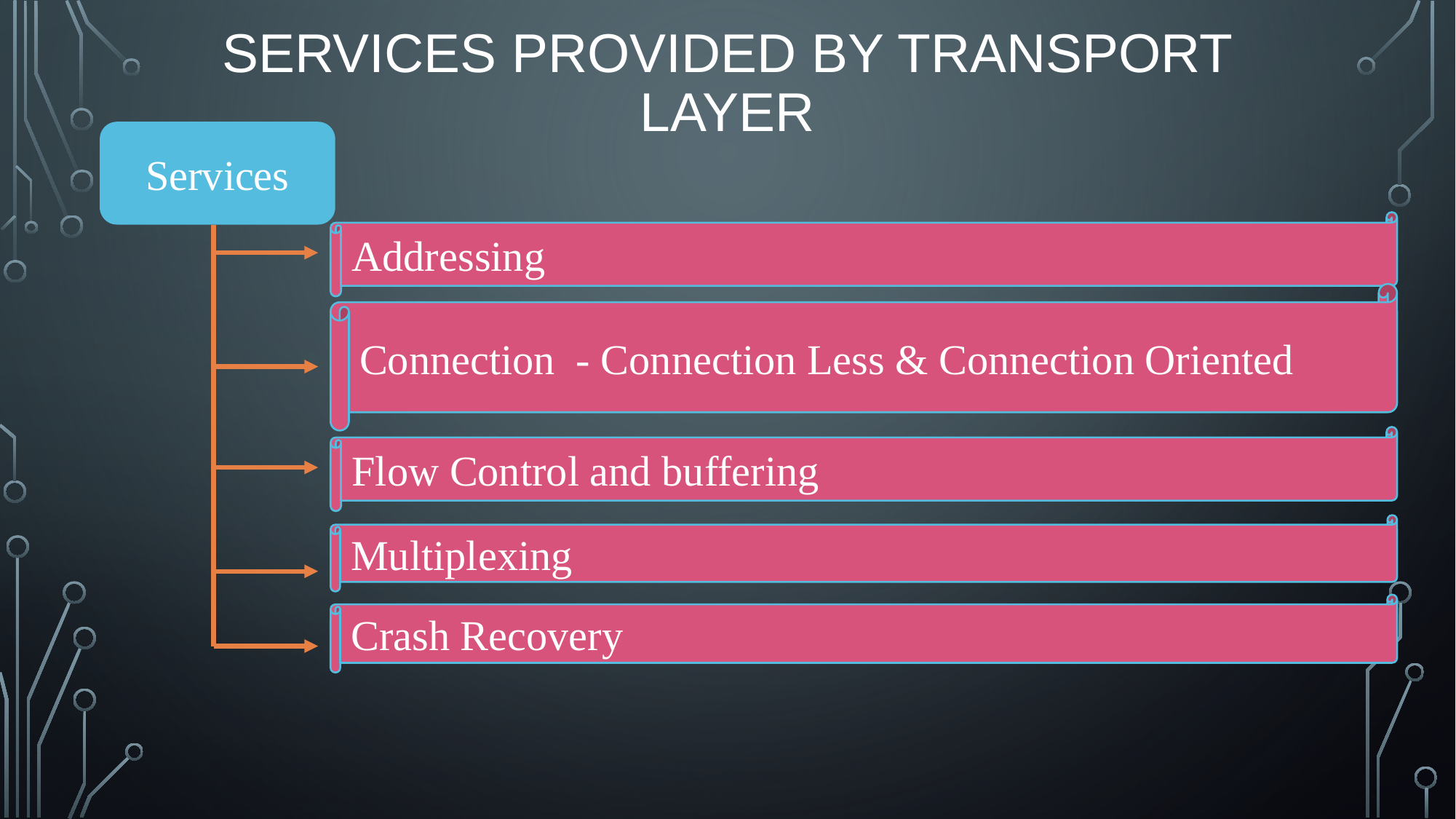

# Services Provided by Transport Layer
Services
Addressing
Connection  - Connection Less & Connection Oriented
Flow Control and buffering
Multiplexing
Crash Recovery